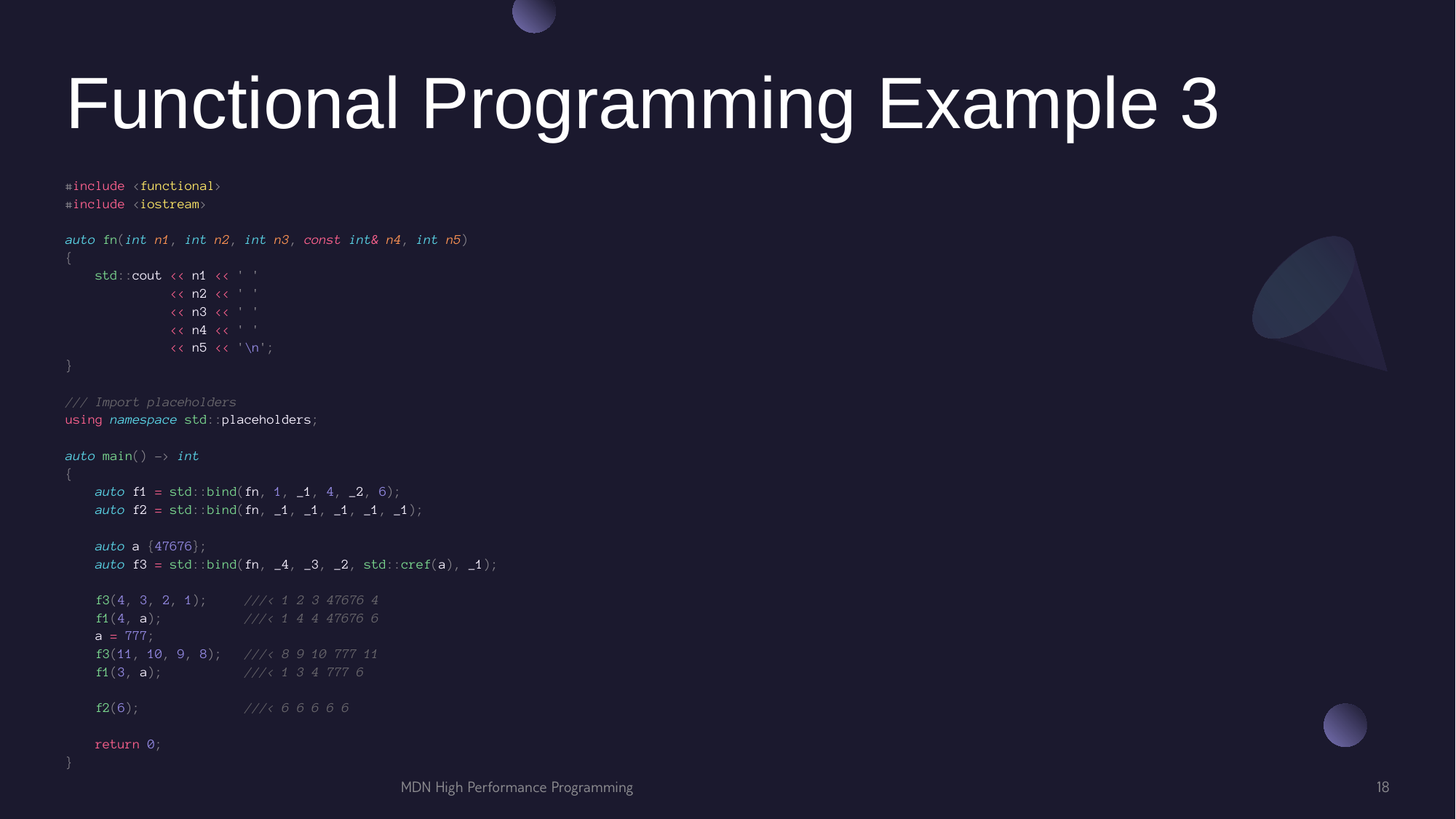

# Functional Programming Example 3
#include <functional>
#include <iostream>
auto fn(int n1, int n2, int n3, const int& n4, int n5)
{
    std::cout << n1 << ' '
              << n2 << ' '
              << n3 << ' '
              << n4 << ' '
              << n5 << '\n';
}
/// Import placeholders
using namespace std::placeholders;
auto main() -> int
{
    auto f1 = std::bind(fn, 1, _1, 4, _2, 6);
    auto f2 = std::bind(fn, _1, _1, _1, _1, _1);
    auto a {47676};
    auto f3 = std::bind(fn, _4, _3, _2, std::cref(a), _1);
    f3(4, 3, 2, 1);     ///< 1 2 3 47676 4
    f1(4, a);           ///< 1 4 4 47676 6
    a = 777;
    f3(11, 10, 9, 8);   ///< 8 9 10 777 11
    f1(3, a);           ///< 1 3 4 777 6
    f2(6);              ///< 6 6 6 6 6
    return 0;
}

MDN High Performance Programming
18